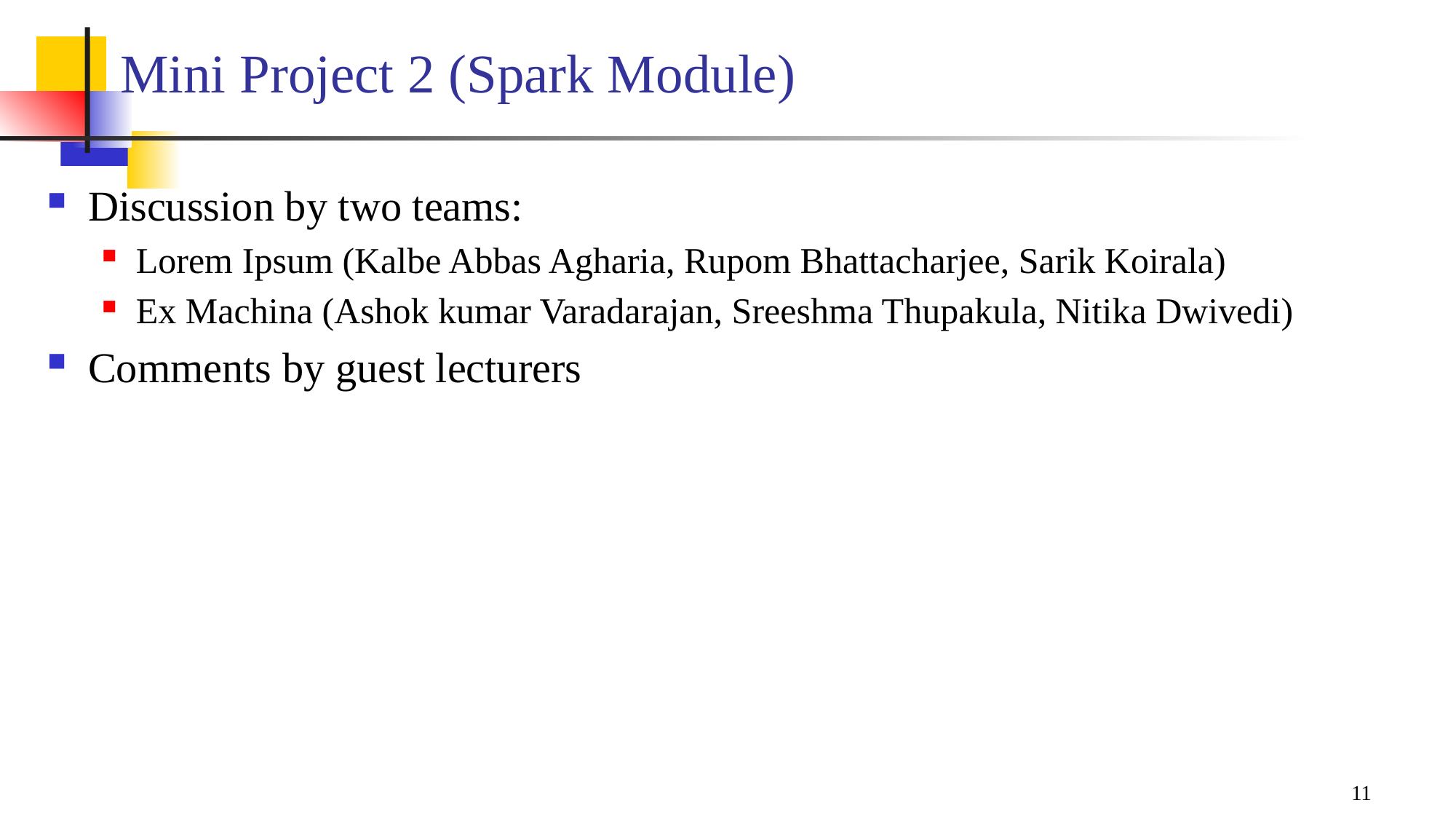

# Mini Project 2 (Spark Module)
Discussion by two teams:
Lorem Ipsum (Kalbe Abbas Agharia, Rupom Bhattacharjee, Sarik Koirala)
Ex Machina (Ashok kumar Varadarajan, Sreeshma Thupakula, Nitika Dwivedi)
Comments by guest lecturers
11